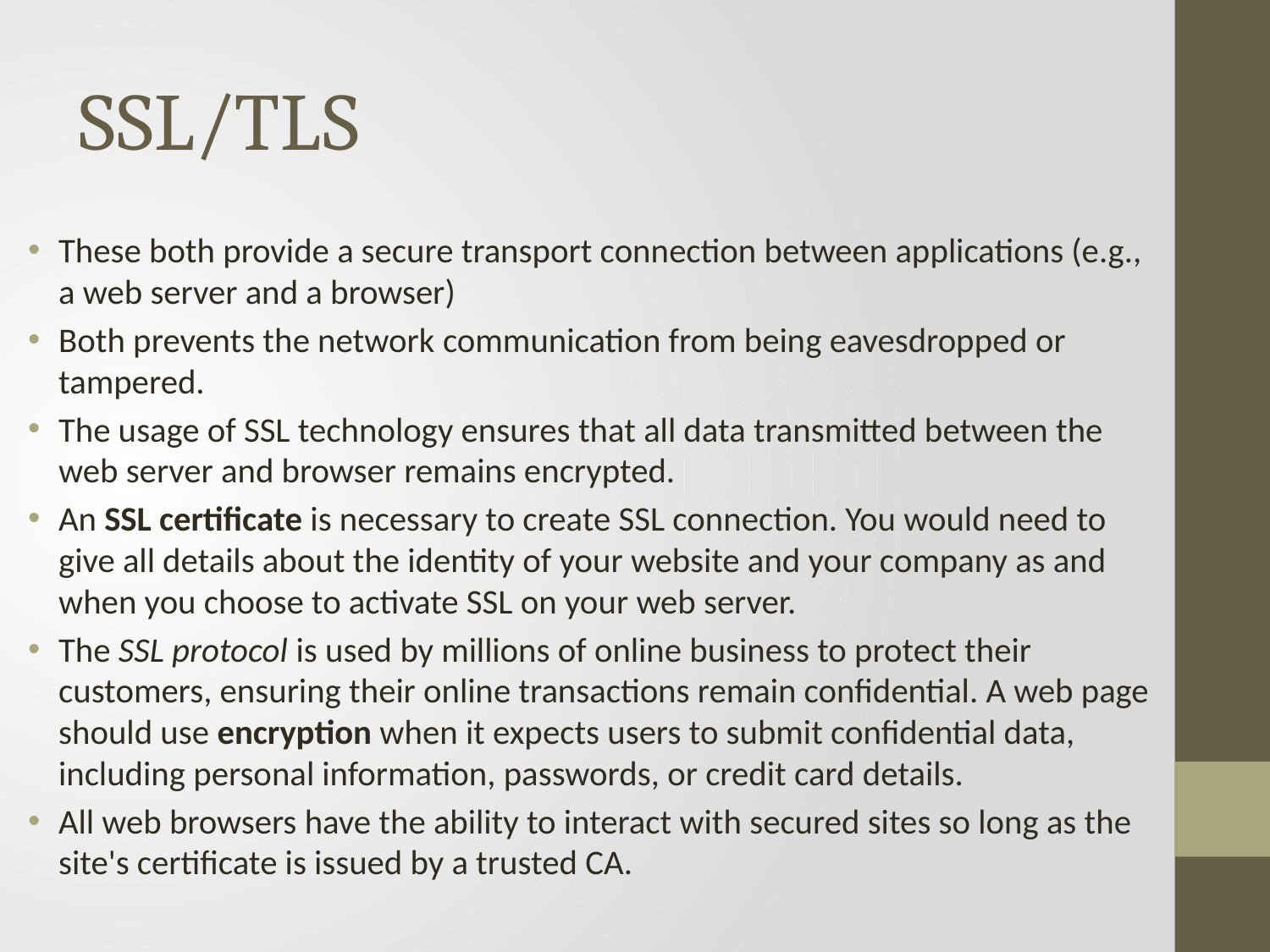

# SSL/TLS
These both provide a secure transport connection between applications (e.g., a web server and a browser)
Both prevents the network communication from being eavesdropped or tampered.
The usage of SSL technology ensures that all data transmitted between the web server and browser remains encrypted.
An SSL certificate is necessary to create SSL connection. You would need to give all details about the identity of your website and your company as and when you choose to activate SSL on your web server.
The SSL protocol is used by millions of online business to protect their customers, ensuring their online transactions remain confidential. A web page should use encryption when it expects users to submit confidential data, including personal information, passwords, or credit card details.
All web browsers have the ability to interact with secured sites so long as the site's certificate is issued by a trusted CA.